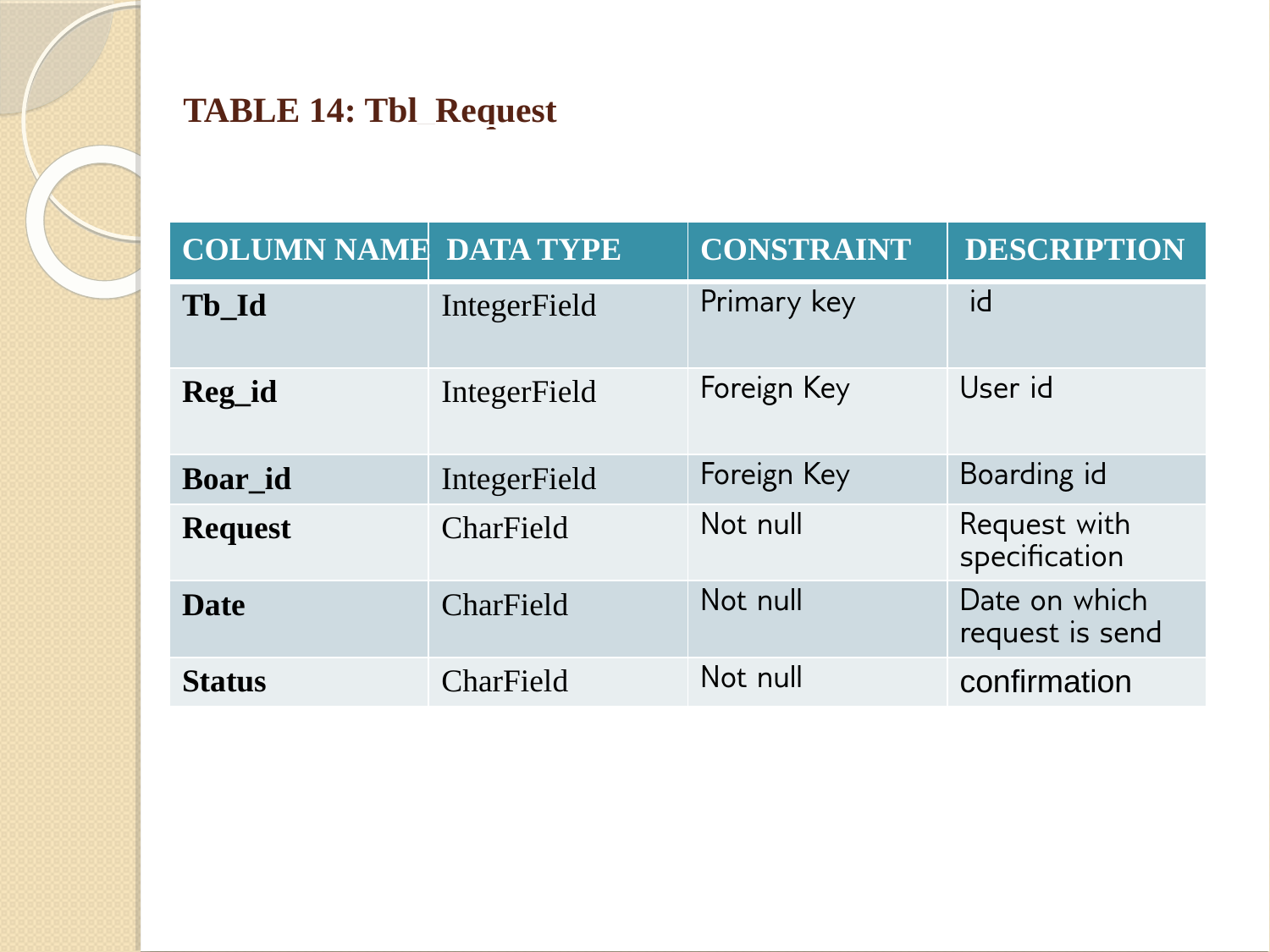

TABLE 14: Tbl_Request
|  |  |  |  |
| --- | --- | --- | --- |
| Tb\_Id | IntegerField | Primary key | id |
| Reg\_id | IntegerField | Foreign Key | User id |
| Boar\_id | IntegerField | Foreign Key | Boarding id |
| Request | CharField | Not null | Request with specification |
| Date | CharField | Not null | Date on which request is send |
| Status | CharField | Not null | confirmation |
COLUMN NAME
DATA TYPE
CONSTRAINT
DESCRIPTION